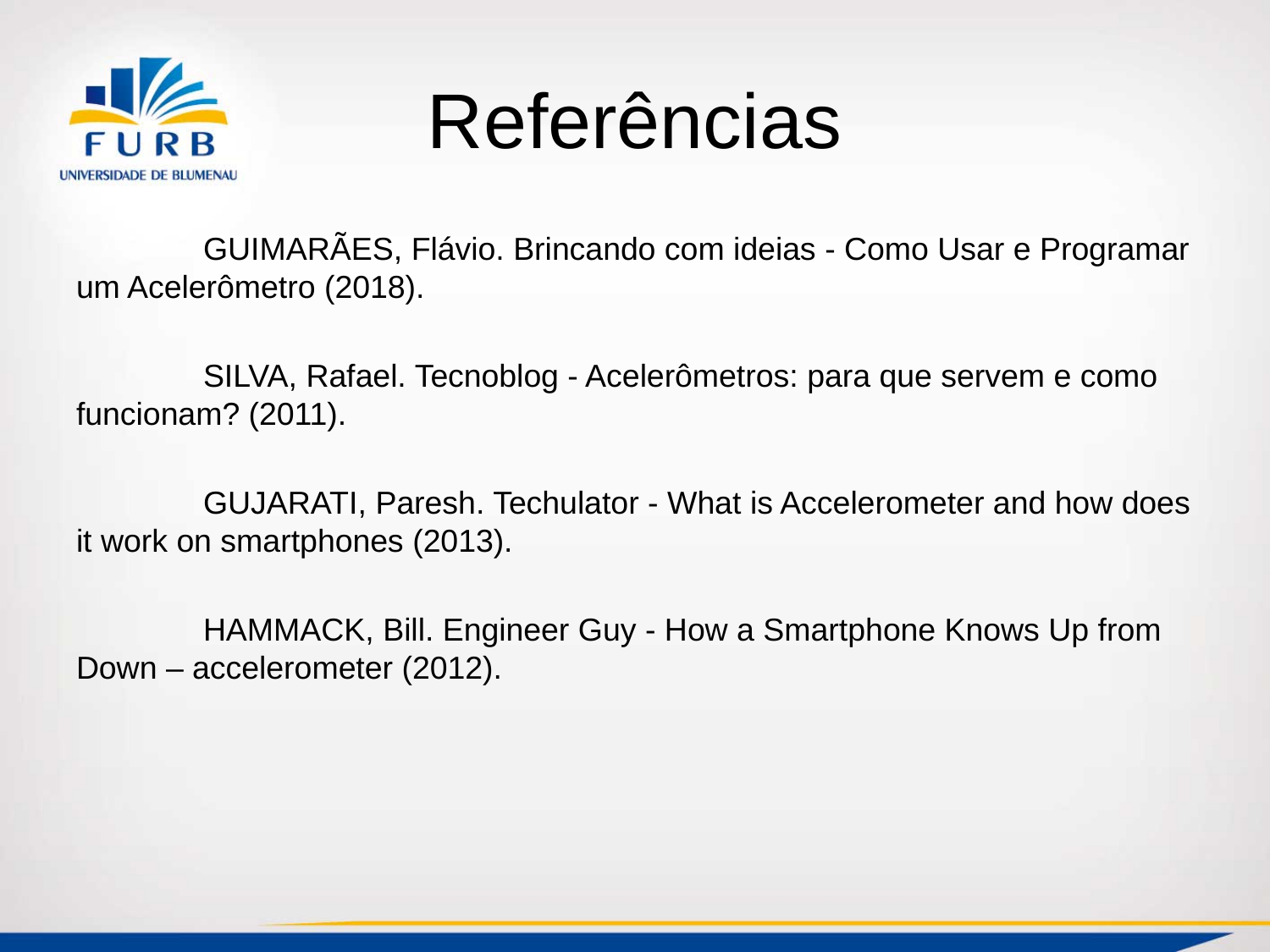

# Referências
	GUIMARÃES, Flávio. Brincando com ideias - Como Usar e Programar um Acelerômetro (2018).

	SILVA, Rafael. Tecnoblog - Acelerômetros: para que servem e como funcionam? (2011).

	GUJARATI, Paresh. Techulator - What is Accelerometer and how does it work on smartphones (2013).

	HAMMACK, Bill. Engineer Guy - How a Smartphone Knows Up from Down – accelerometer (2012).